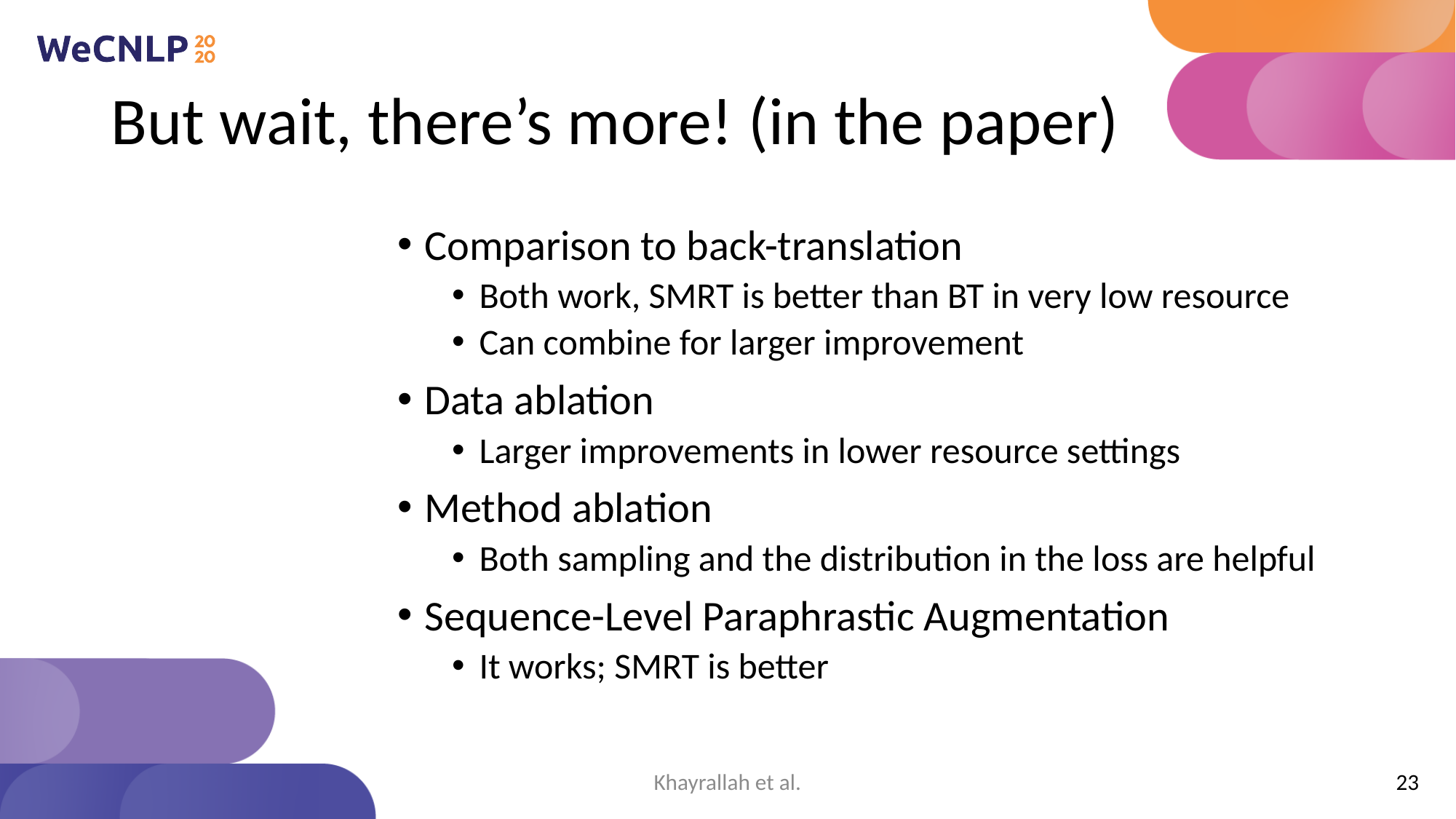

# But wait, there’s more! (in the paper)
Comparison to back-translation
Both work, SMRT is better than BT in very low resource
Can combine for larger improvement
Data ablation
Larger improvements in lower resource settings
Method ablation
Both sampling and the distribution in the loss are helpful
Sequence-Level Paraphrastic Augmentation
It works; SMRT is better
Khayrallah et al.
23